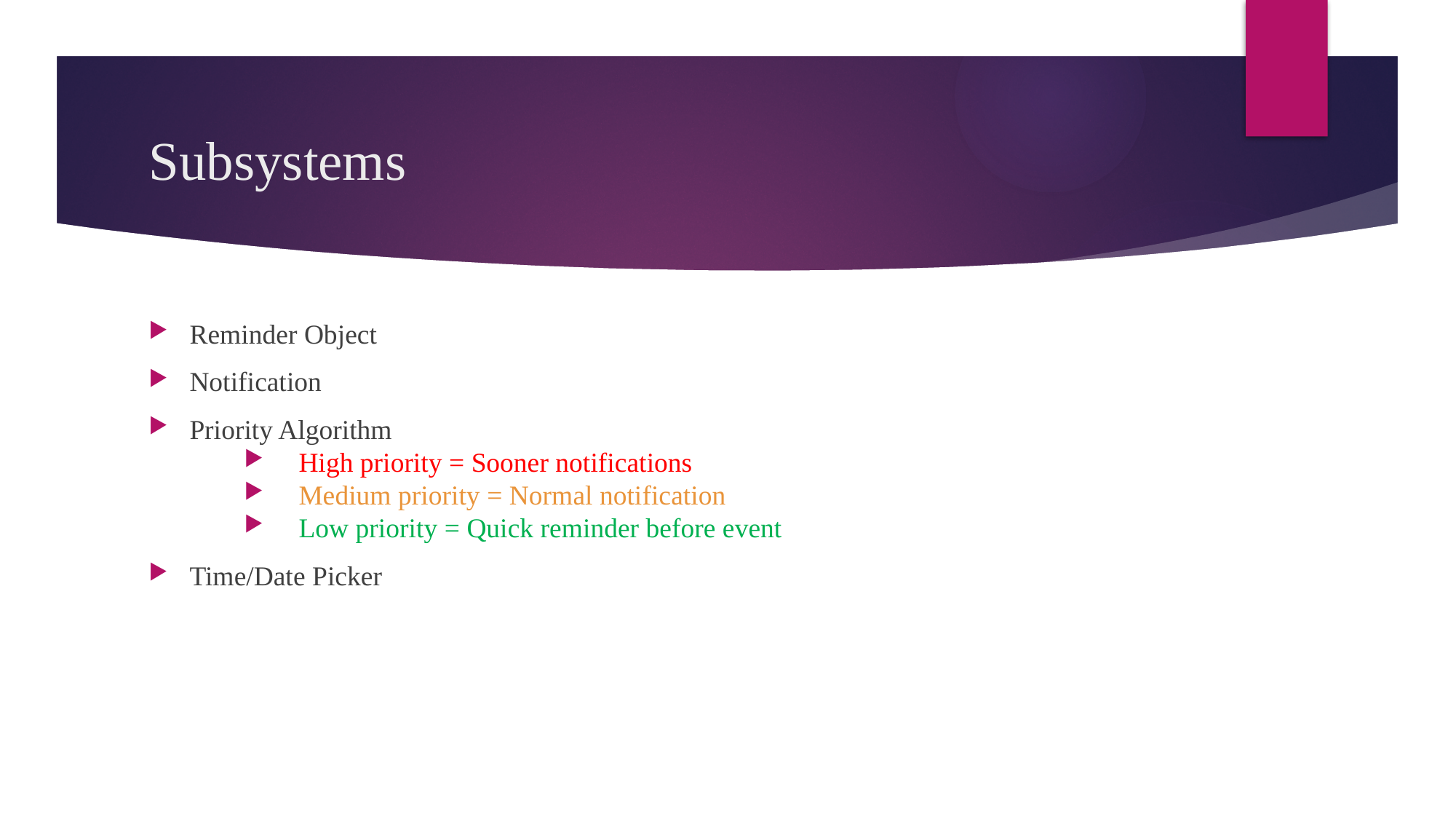

# Subsystems
Reminder Object
Notification
Priority Algorithm
High priority = Sooner notifications
Medium priority = Normal notification
Low priority = Quick reminder before event
Time/Date Picker